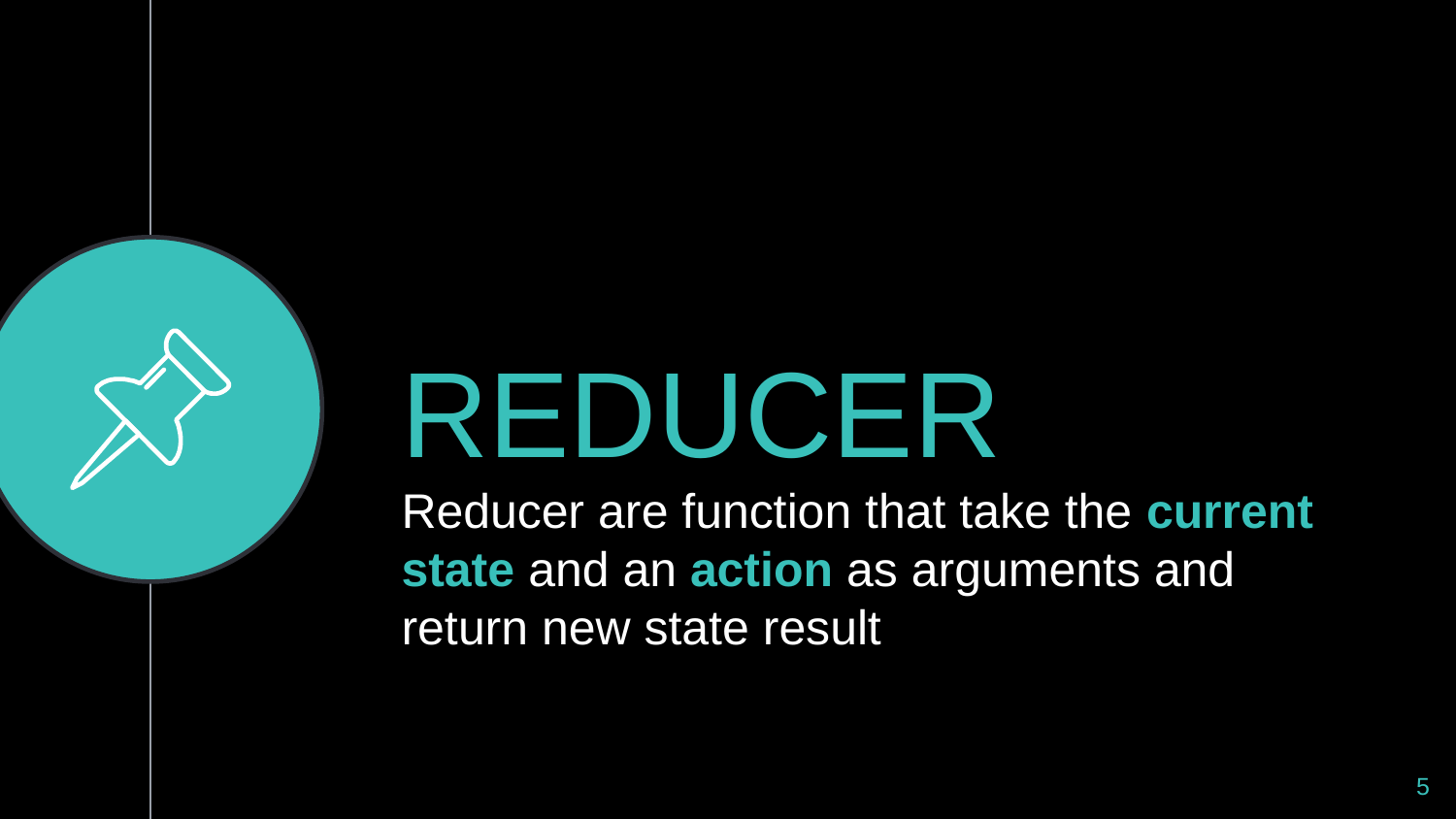

REDUCER

Reducer are function that take the current state and an action as arguments and return new state result
5